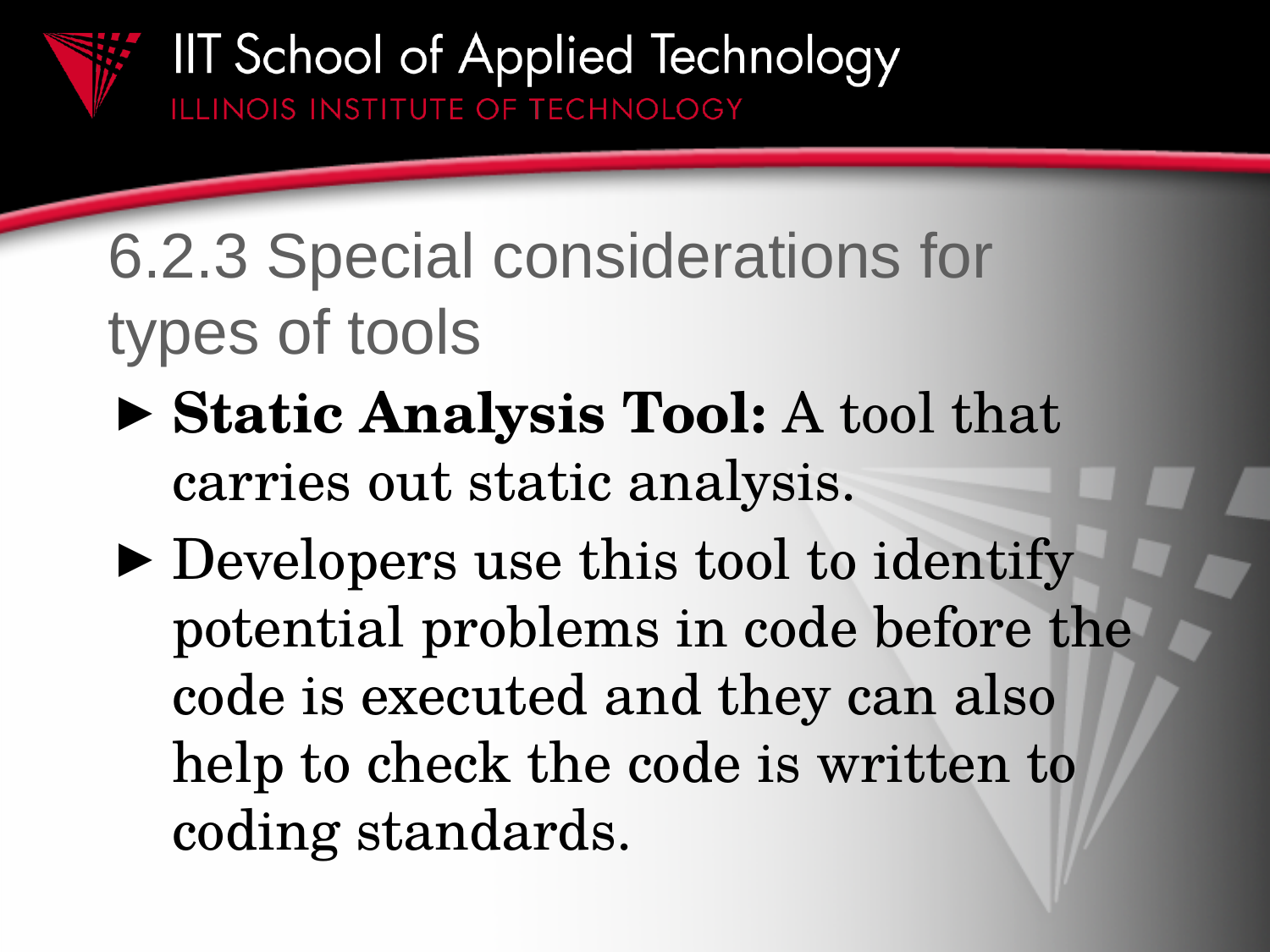

# 6.2.3 Special considerations for types of tools
Static Analysis Tool: A tool that carries out static analysis.
Developers use this tool to identify potential problems in code before the code is executed and they can also help to check the code is written to coding standards.